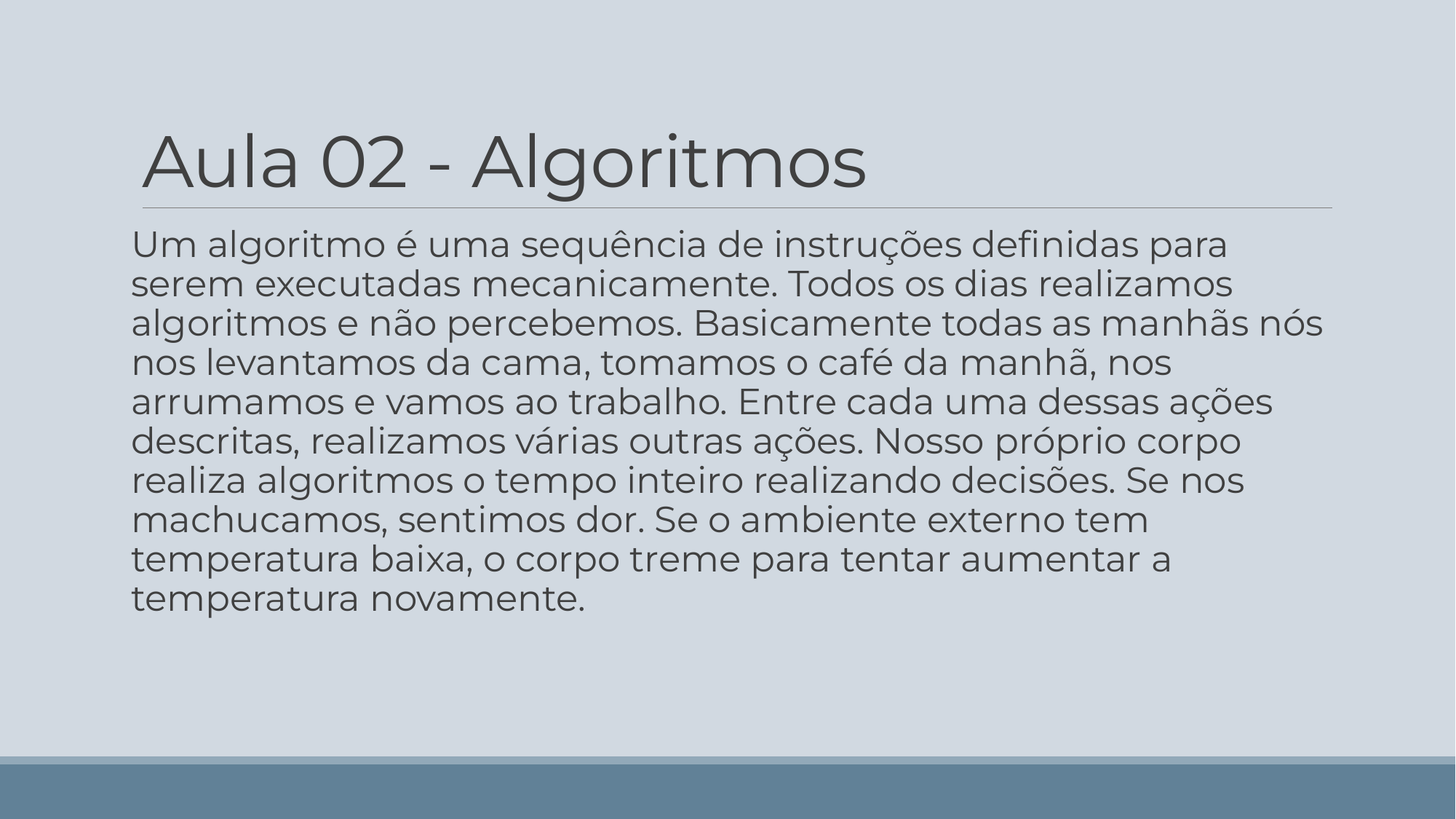

# Aula 02 - Algoritmos
Um algoritmo é uma sequência de instruções definidas para serem executadas mecanicamente. Todos os dias realizamos algoritmos e não percebemos. Basicamente todas as manhãs nós nos levantamos da cama, tomamos o café da manhã, nos arrumamos e vamos ao trabalho. Entre cada uma dessas ações descritas, realizamos várias outras ações. Nosso próprio corpo realiza algoritmos o tempo inteiro realizando decisões. Se nos machucamos, sentimos dor. Se o ambiente externo tem temperatura baixa, o corpo treme para tentar aumentar a temperatura novamente.